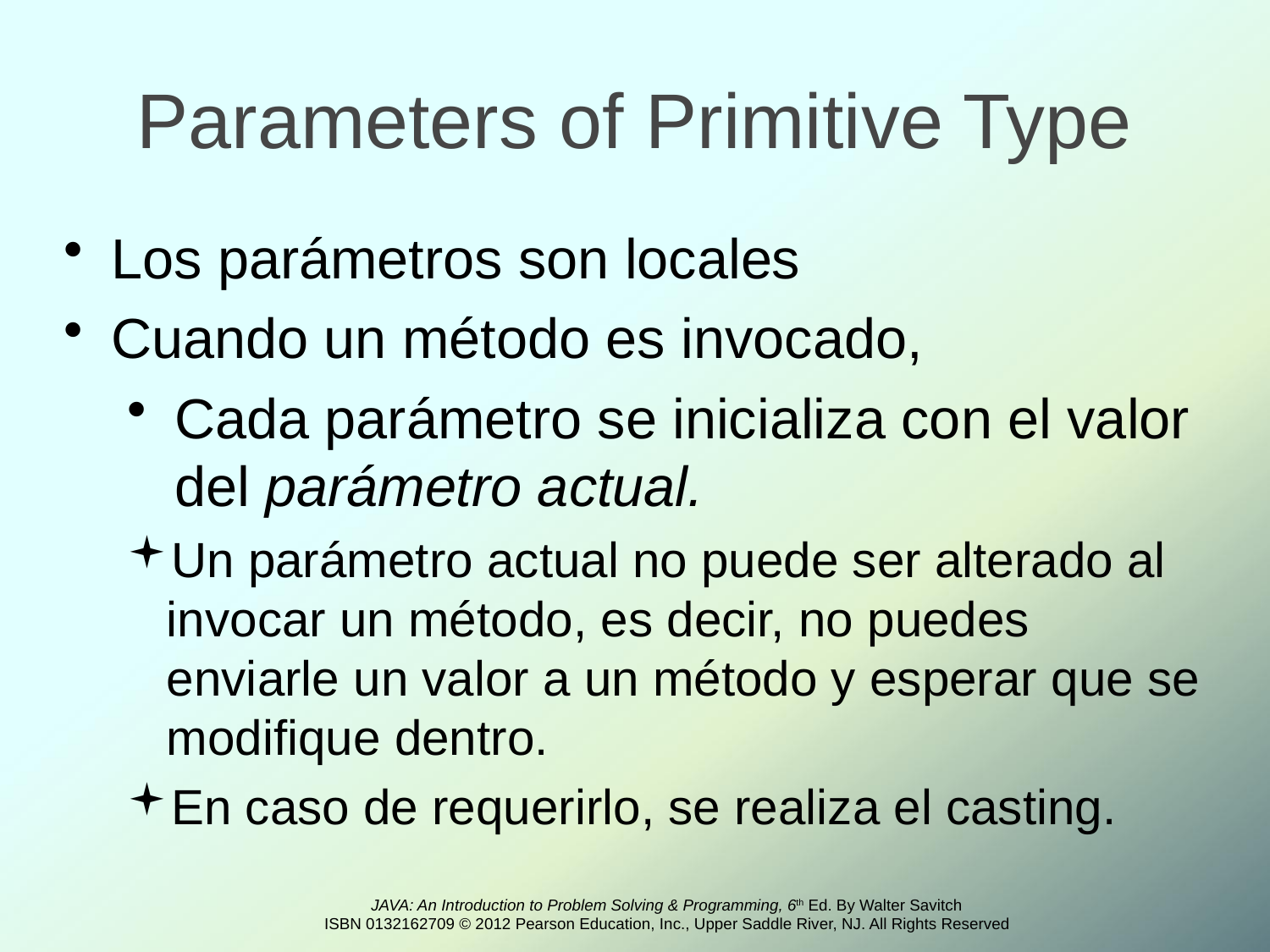

Parameters of Primitive Type
Los parámetros son locales
Cuando un método es invocado,
Cada parámetro se inicializa con el valor del parámetro actual.
Un parámetro actual no puede ser alterado al invocar un método, es decir, no puedes enviarle un valor a un método y esperar que se modifique dentro.
En caso de requerirlo, se realiza el casting.